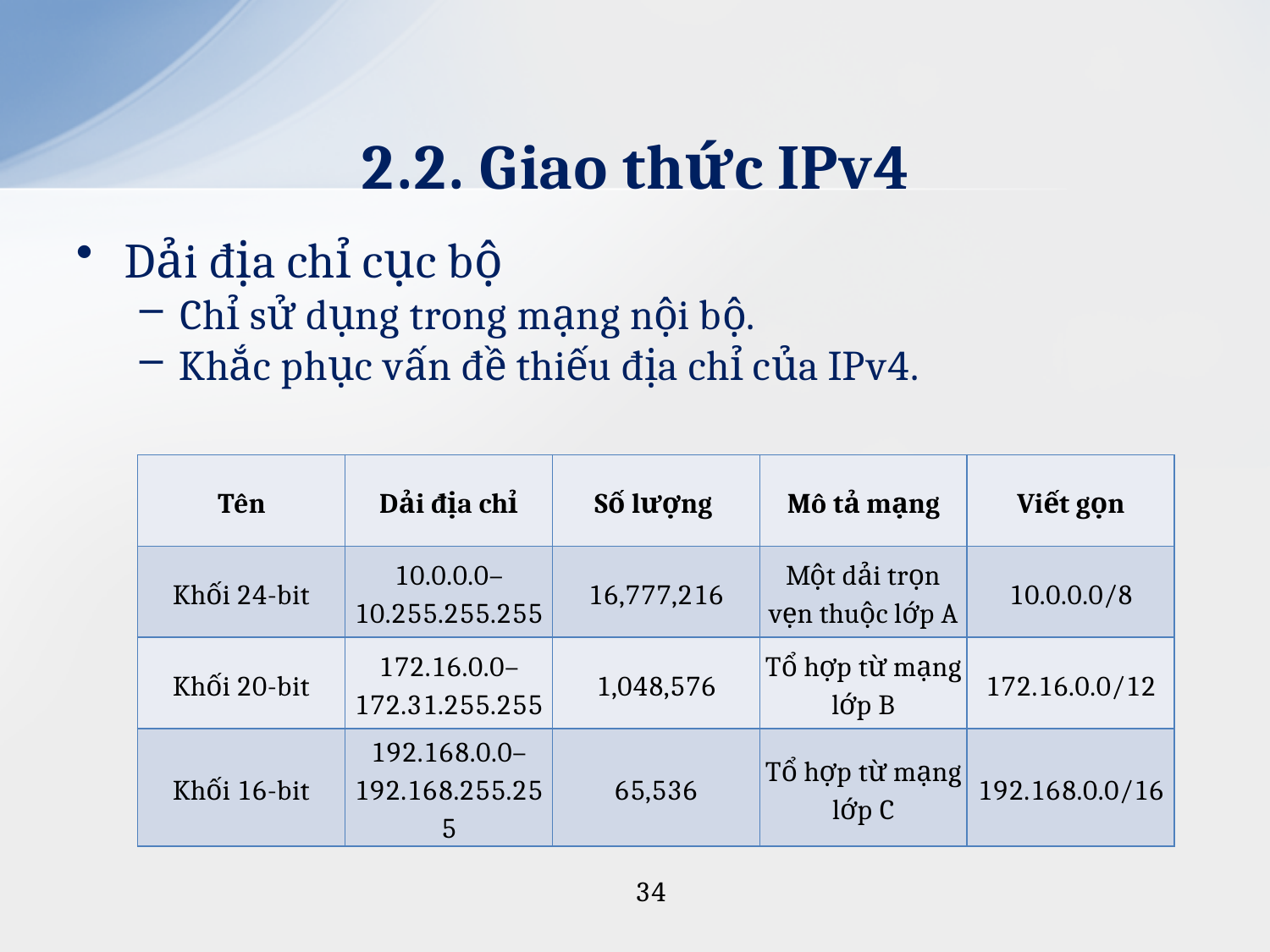

# 2.2. Giao thức IPv4
Dải địa chỉ cục bộ
Chỉ sử dụng trong mạng nội bộ.
Khắc phục vấn đề thiếu địa chỉ của IPv4.

| Tên | Dải địa chỉ | Số lượng | Mô tả mạng | Viết gọn |
| --- | --- | --- | --- | --- |
| Khối 24-bit | 10.0.0.0–10.255.255.255 | 16,777,216 | Một dải trọn vẹn thuộc lớp A | 10.0.0.0/8 |
| Khối 20-bit | 172.16.0.0–172.31.255.255 | 1,048,576 | Tổ hợp từ mạng lớp B | 172.16.0.0/12 |
| Khối 16-bit | 192.168.0.0–192.168.255.255 | 65,536 | Tổ hợp từ mạng lớp C | 192.168.0.0/16 |
34